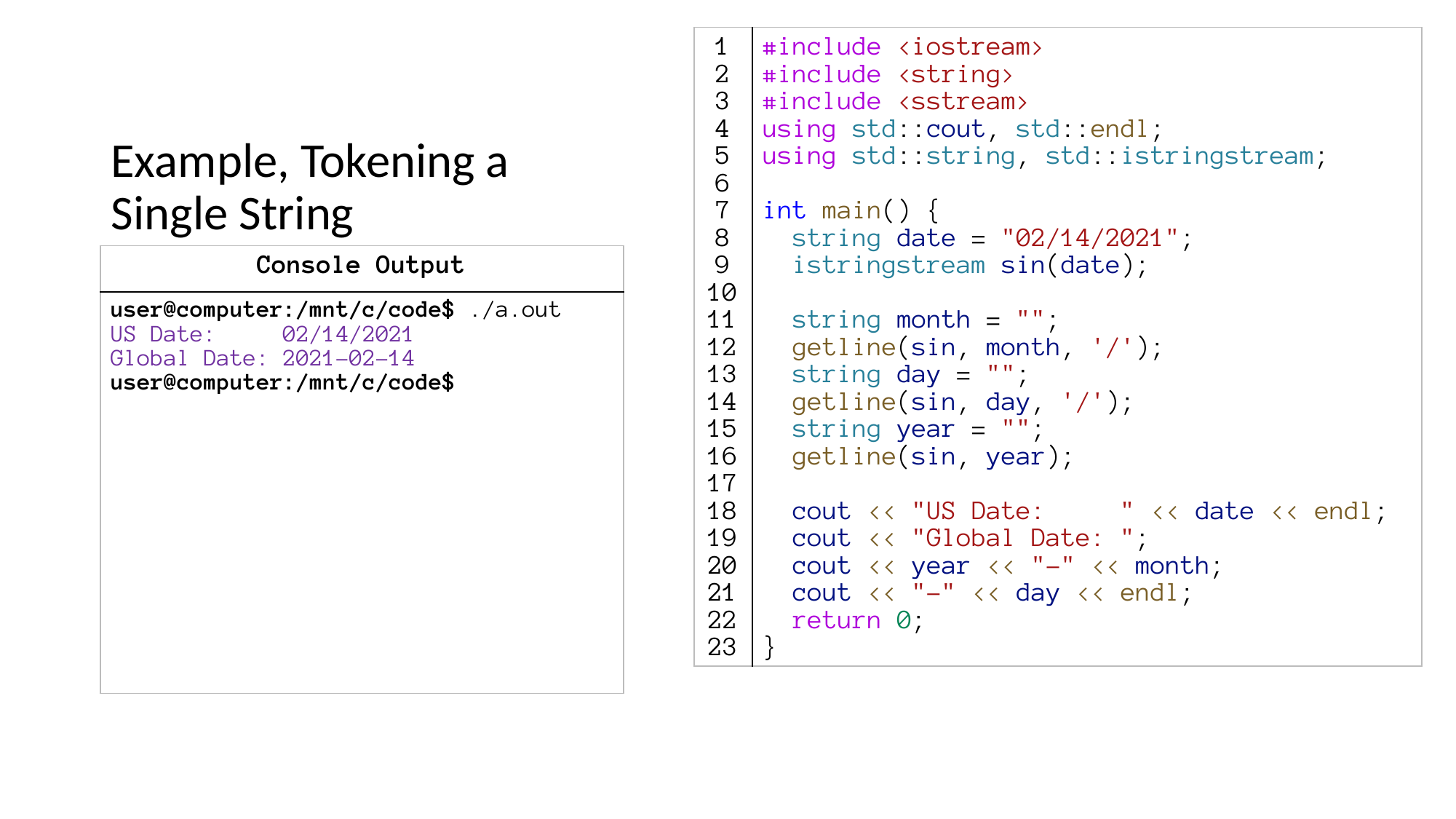

| 1 2 3 4 5 6 7 8 9 10 11 12 13 14 15 16 17 18 19 20 21 22 23 | #include <iostream> #include <string> #include <sstream> using std::cout, std::endl; using std::string, std::istringstream; int main() {   string date = "02/14/2021";   istringstream sin(date);   string month = "";   getline(sin, month, '/');   string day = "";   getline(sin, day, '/');   string year = "";   getline(sin, year);   cout << "US Date:     " << date << endl;   cout << "Global Date: ";   cout << year << "-" << month;   cout << "-" << day << endl;   return 0; } |
| --- | --- |
# Example, Tokening a Single String
| Console Output |
| --- |
| user@computer:/mnt/c/code$ ./a.out US Date: 02/14/2021 Global Date: 2021-02-14 user@computer:/mnt/c/code$ |